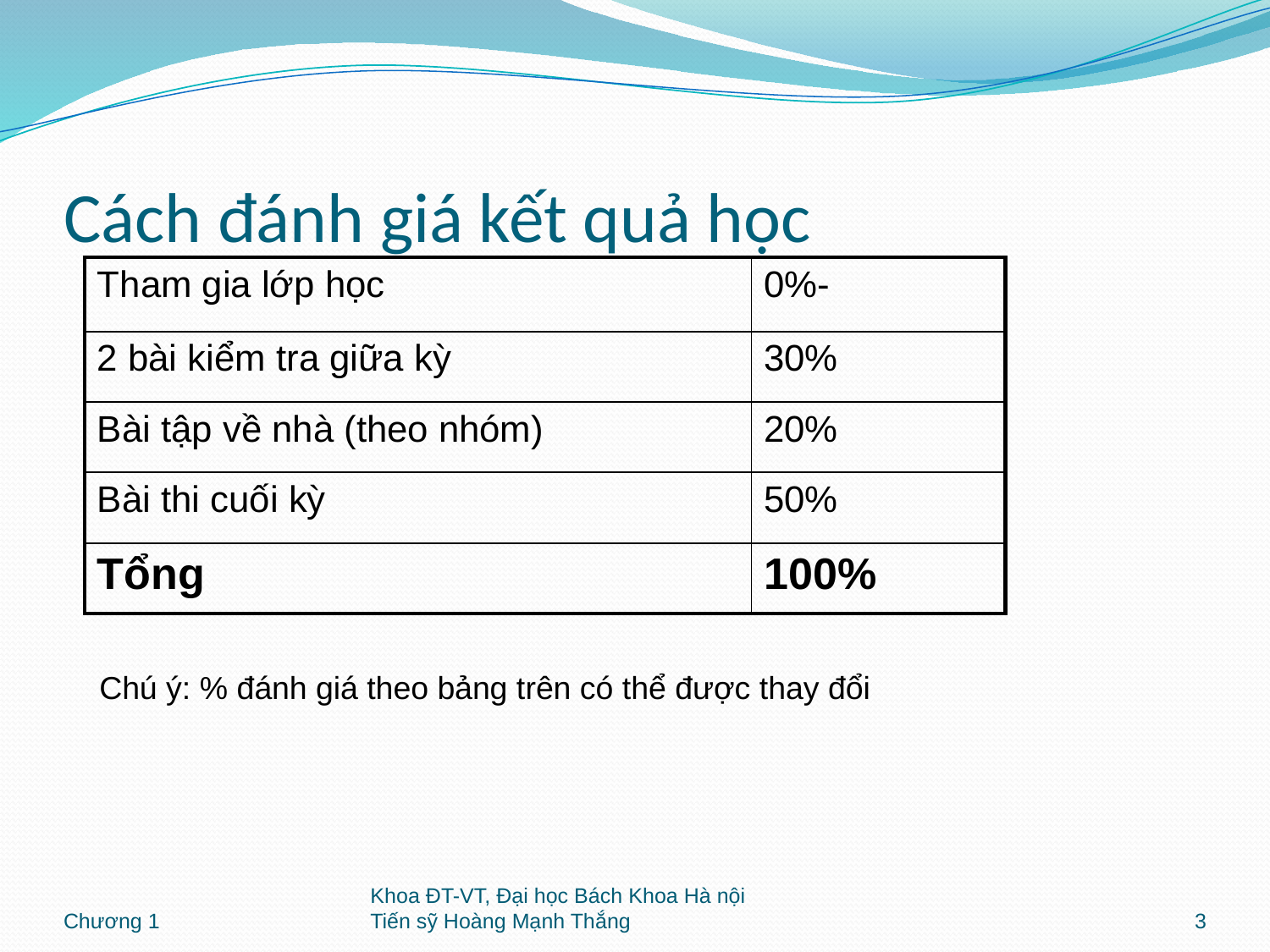

# Cách đánh giá kết quả học
| Tham gia lớp học | 0%- |
| --- | --- |
| 2 bài kiểm tra giữa kỳ | 30% |
| Bài tập về nhà (theo nhóm) | 20% |
| Bài thi cuối kỳ | 50% |
| Tổng | 100% |
Chú ý: % đánh giá theo bảng trên có thể được thay đổi
Chương 1
Khoa ĐT-VT, Đại học Bách Khoa Hà nội           Tiến sỹ Hoàng Mạnh Thắng
3